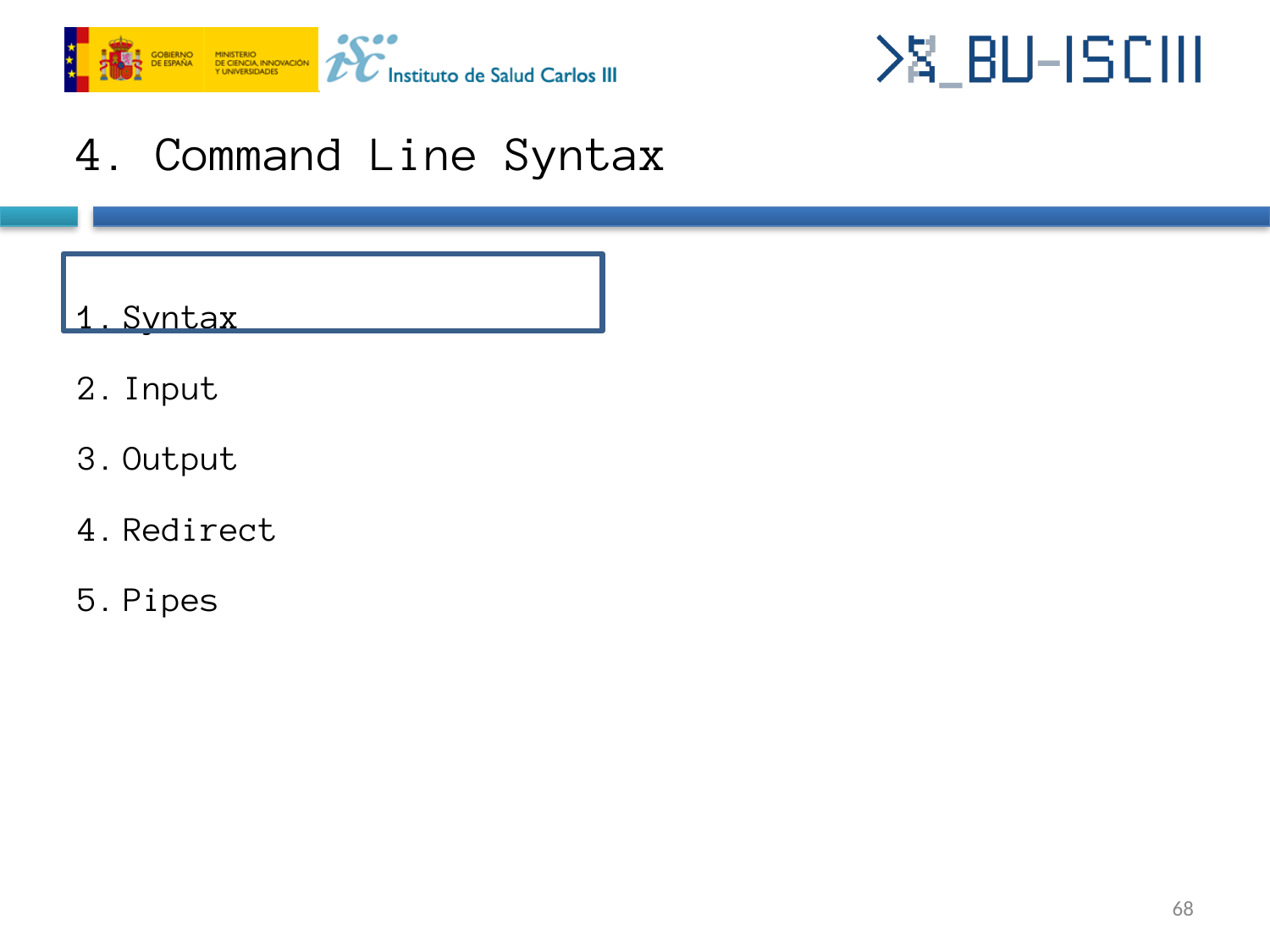

# 4. Command Line Syntax

Syntax
Input
Output
Redirect
Pipes
68